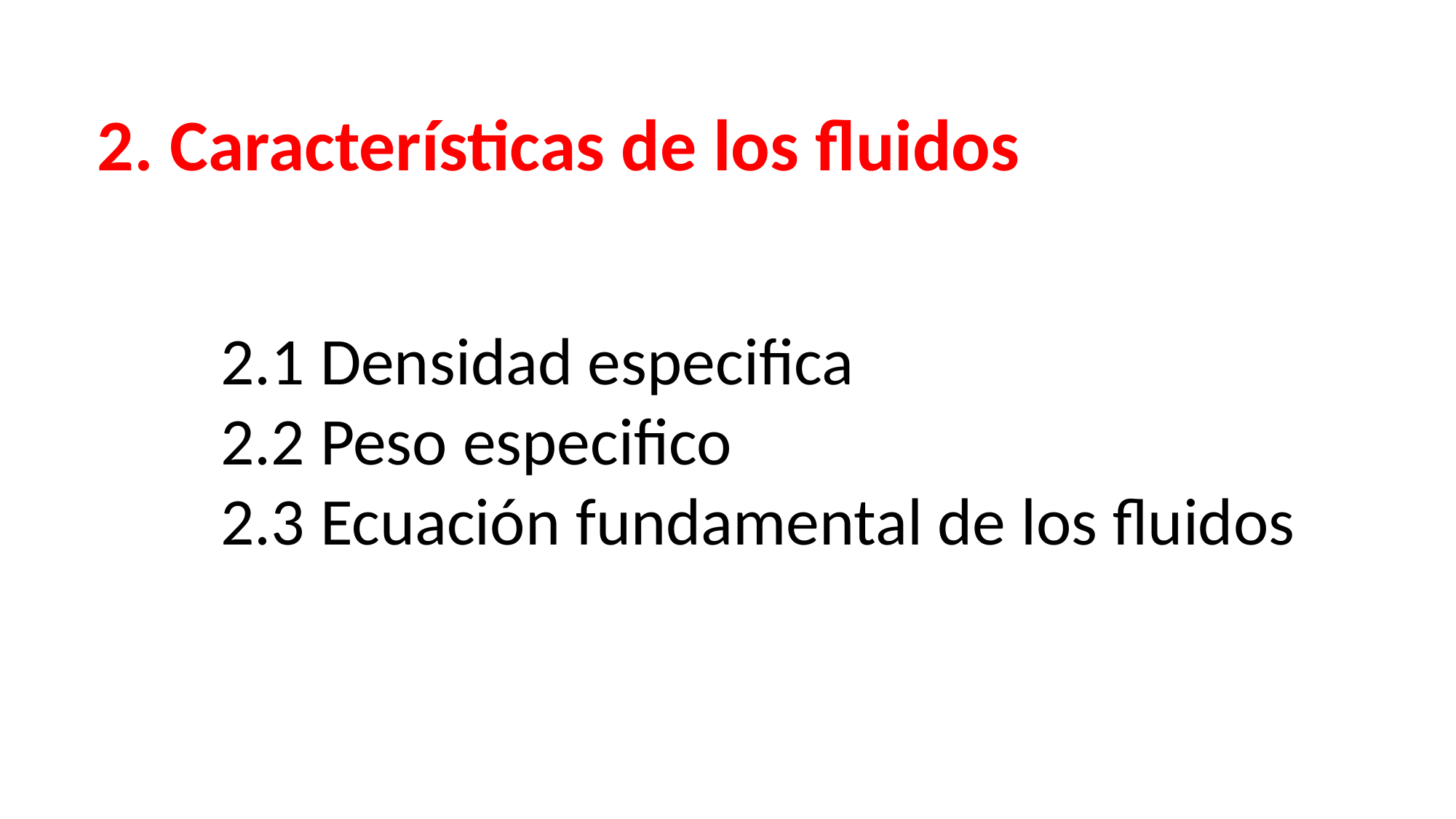

2. Características de los fluidos
2.1 Densidad especifica
2.2 Peso especifico
2.3 Ecuación fundamental de los fluidos